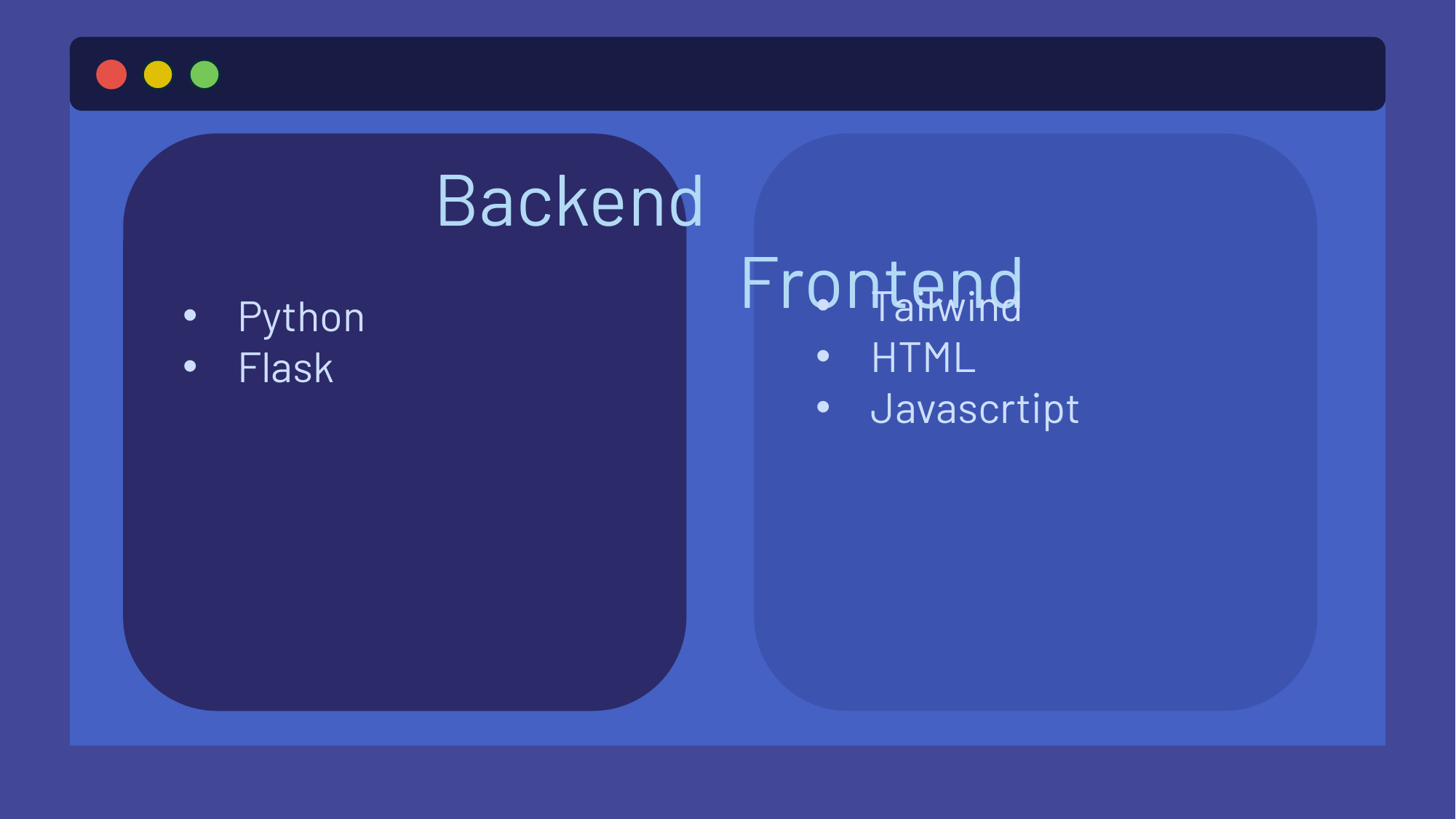

Frontend
			Backend
Tailwind
HTML
Javascrtipt
Python
Flask